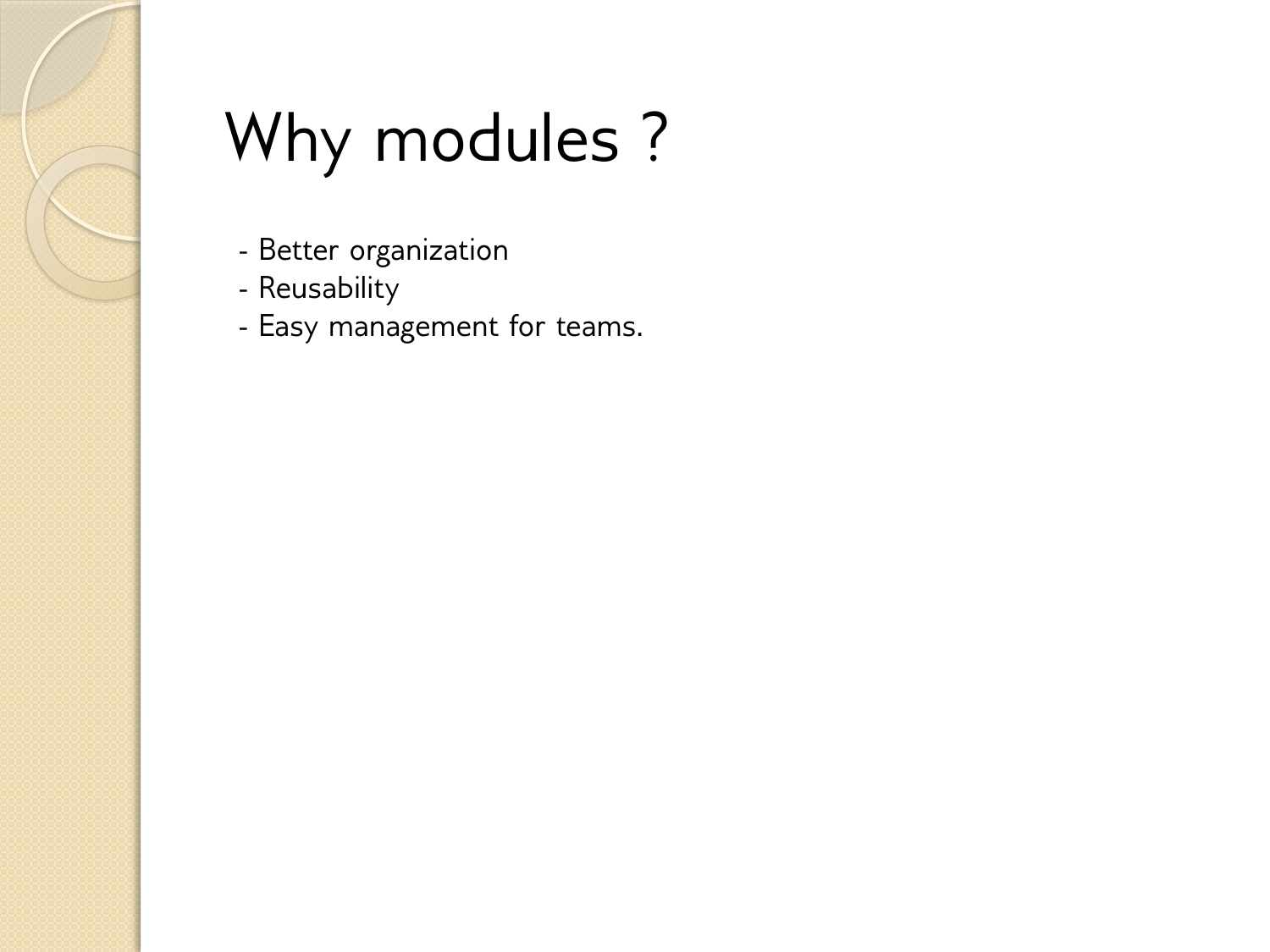

Why modules ?
- Better organization
- Reusability
- Easy management for teams.